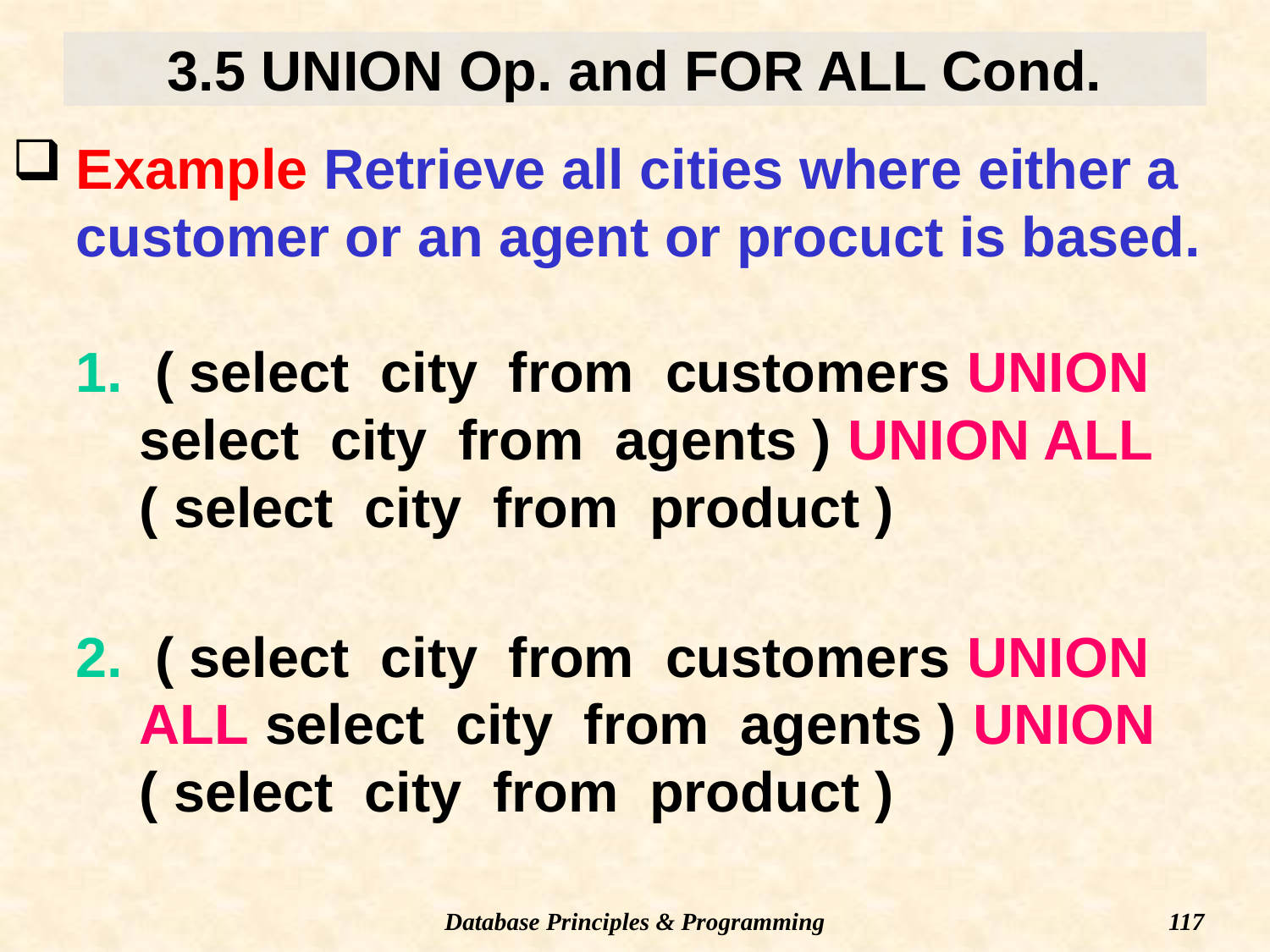

# 3.5 UNION Op. and FOR ALL Cond.
Example Retrieve all cities where either a customer or an agent or procuct is based.

 ( select  city  from  customers UNION select  city  from  agents ) UNION ALL ( select  city  from  product )

 ( select  city  from  customers UNION ALL select  city  from  agents ) UNION ( select  city  from  product )

Database Principles & Programming
117